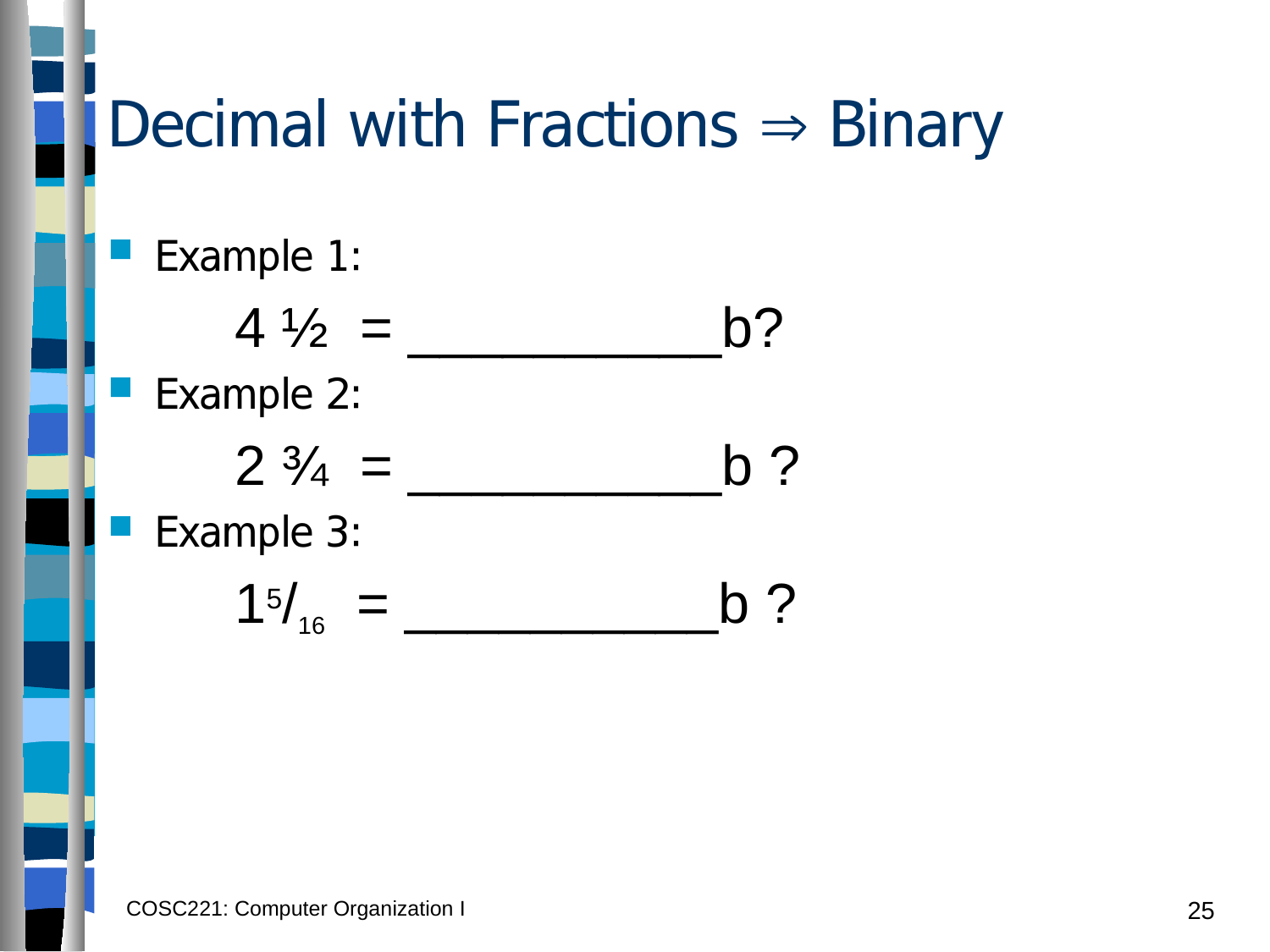

# Decimal with Fractions ⇒ Binary
Example 1:
4 ½  = __________b?
Example 2:
2 ¾  = __________b ?
Example 3:
15/16  = __________b ?
COSC221: Computer Organization I
25